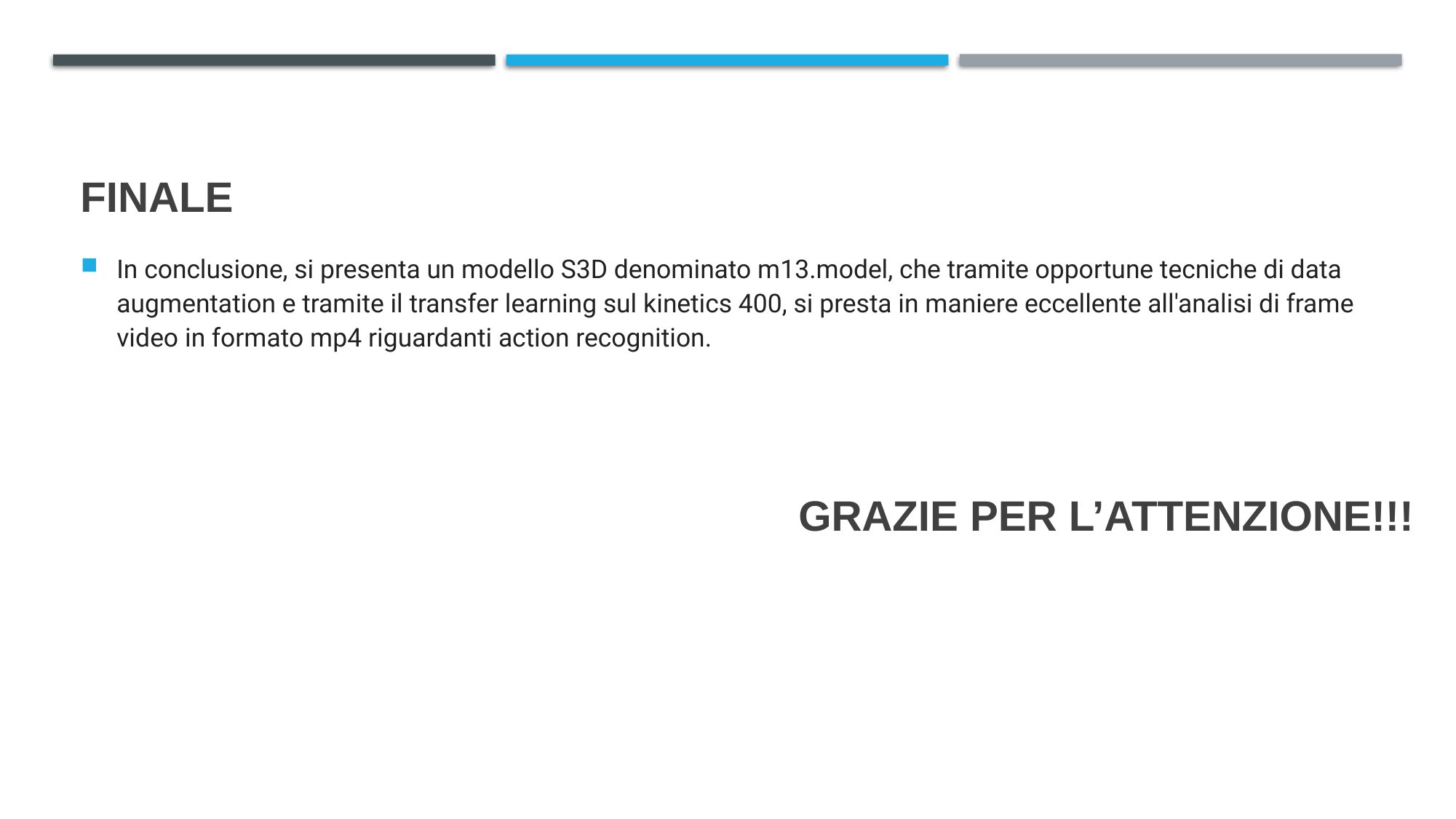

# Finale
In conclusione, si presenta un modello S3D denominato m13.model, che tramite opportune tecniche di data augmentation e tramite il transfer learning sul kinetics 400, si presta in maniere eccellente all'analisi di frame video in formato mp4 riguardanti action recognition.
Grazie per l’attenzione!!!